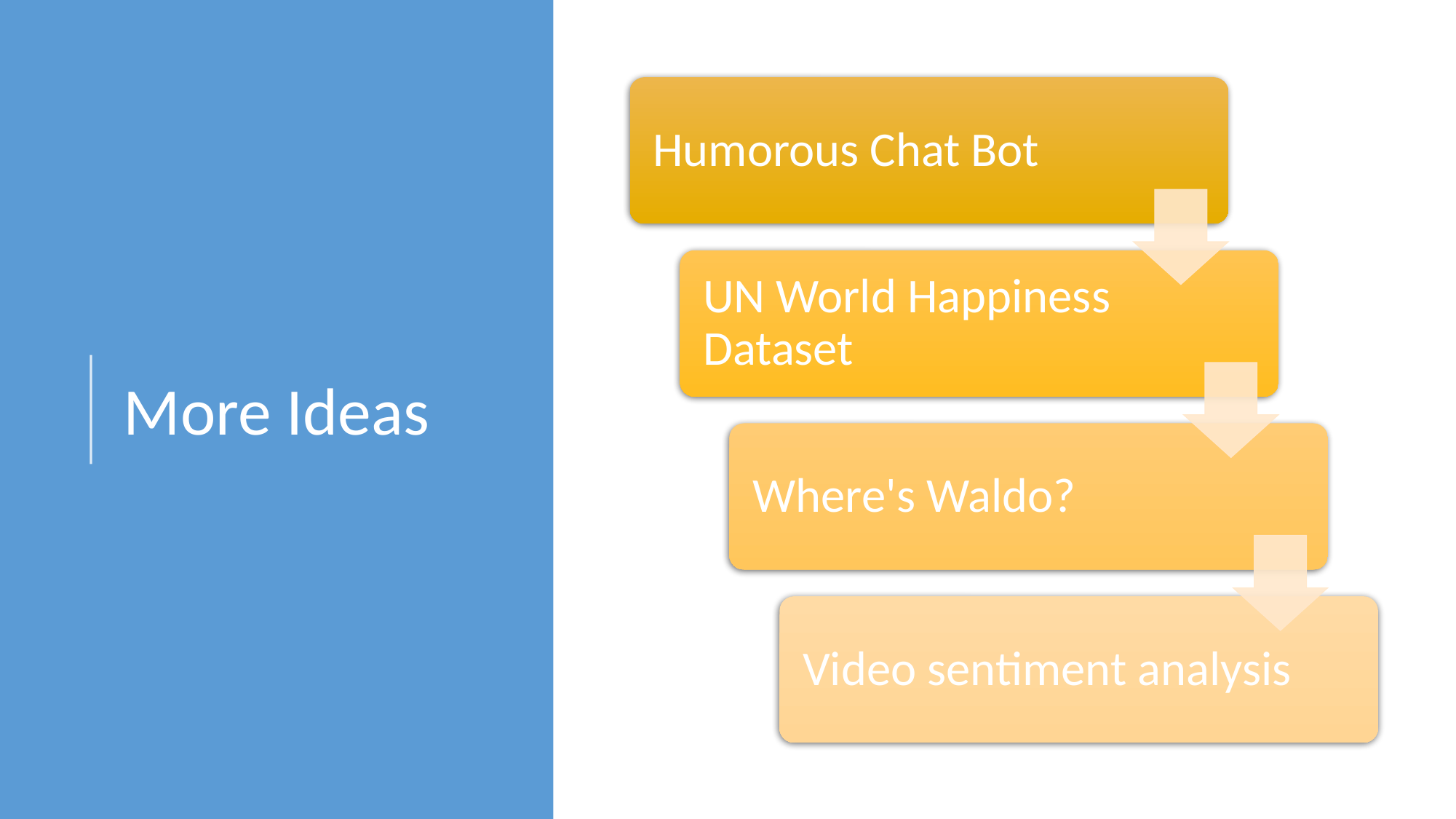

Humorous Chat Bot
UN World Happiness Dataset
Where's Waldo?
Video sentiment analysis

# More Ideas